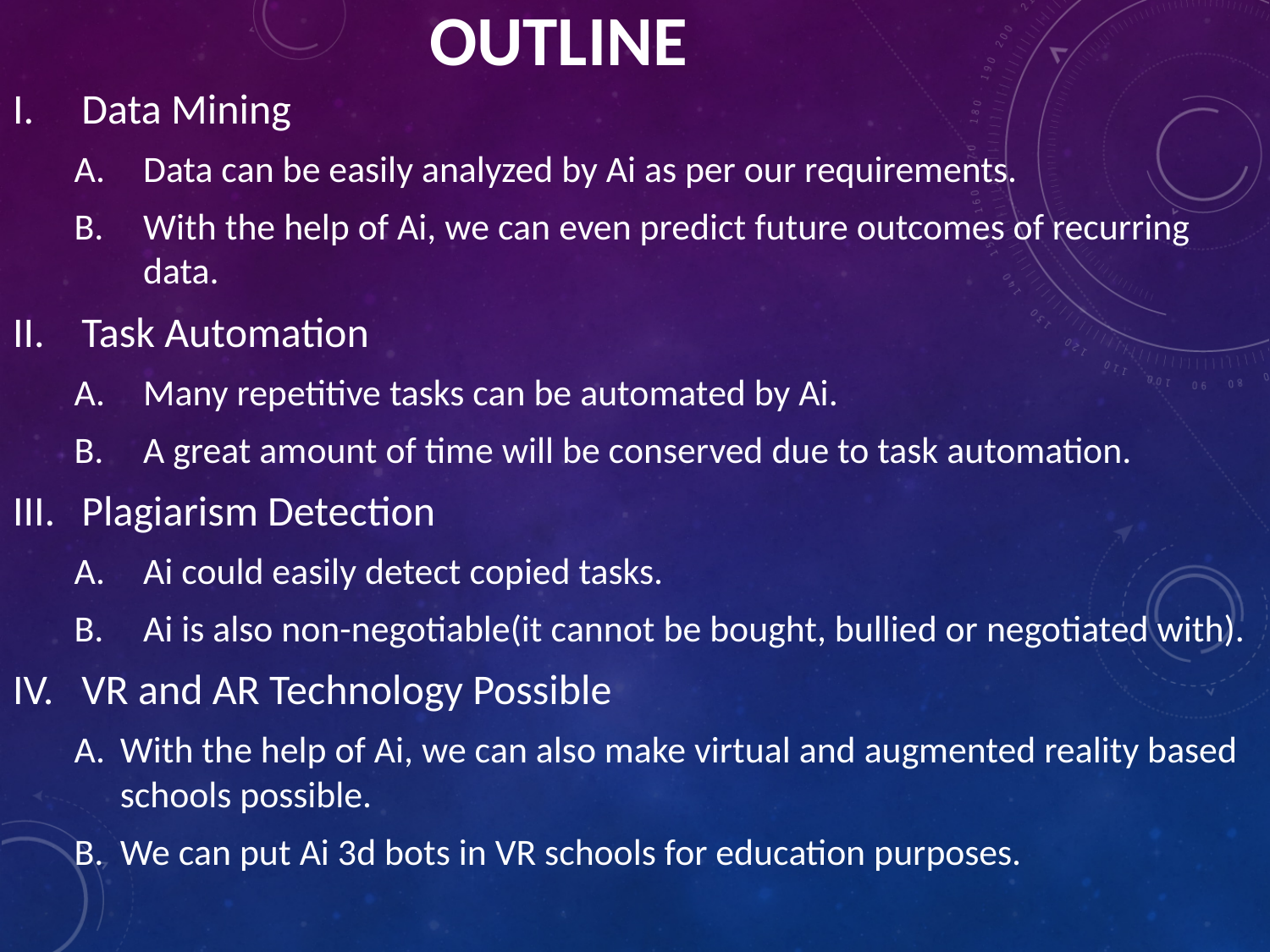

OUTLINE

Data Mining
Data can be easily analyzed by Ai as per our requirements.
With the help of Ai, we can even predict future outcomes of recurring data.
Task Automation
Many repetitive tasks can be automated by Ai.
A great amount of time will be conserved due to task automation.
Plagiarism Detection
Ai could easily detect copied tasks.
Ai is also non-negotiable(it cannot be bought, bullied or negotiated with).
VR and AR Technology Possible
With the help of Ai, we can also make virtual and augmented reality based schools possible.
We can put Ai 3d bots in VR schools for education purposes.